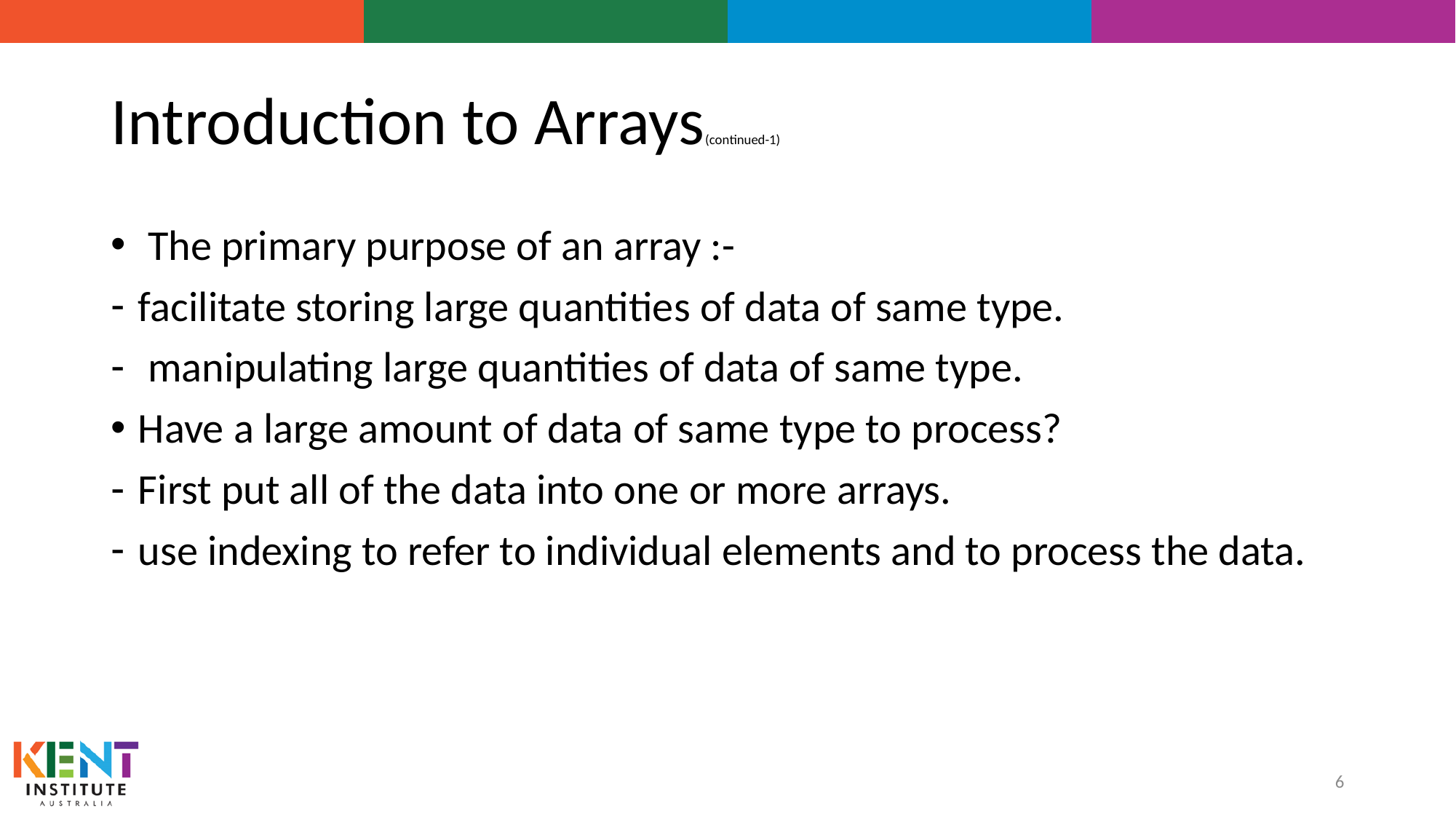

# Introduction to Arrays(continued-1)
 The primary purpose of an array :-
facilitate storing large quantities of data of same type.
 manipulating large quantities of data of same type.
Have a large amount of data of same type to process?
First put all of the data into one or more arrays.
use indexing to refer to individual elements and to process the data.
6